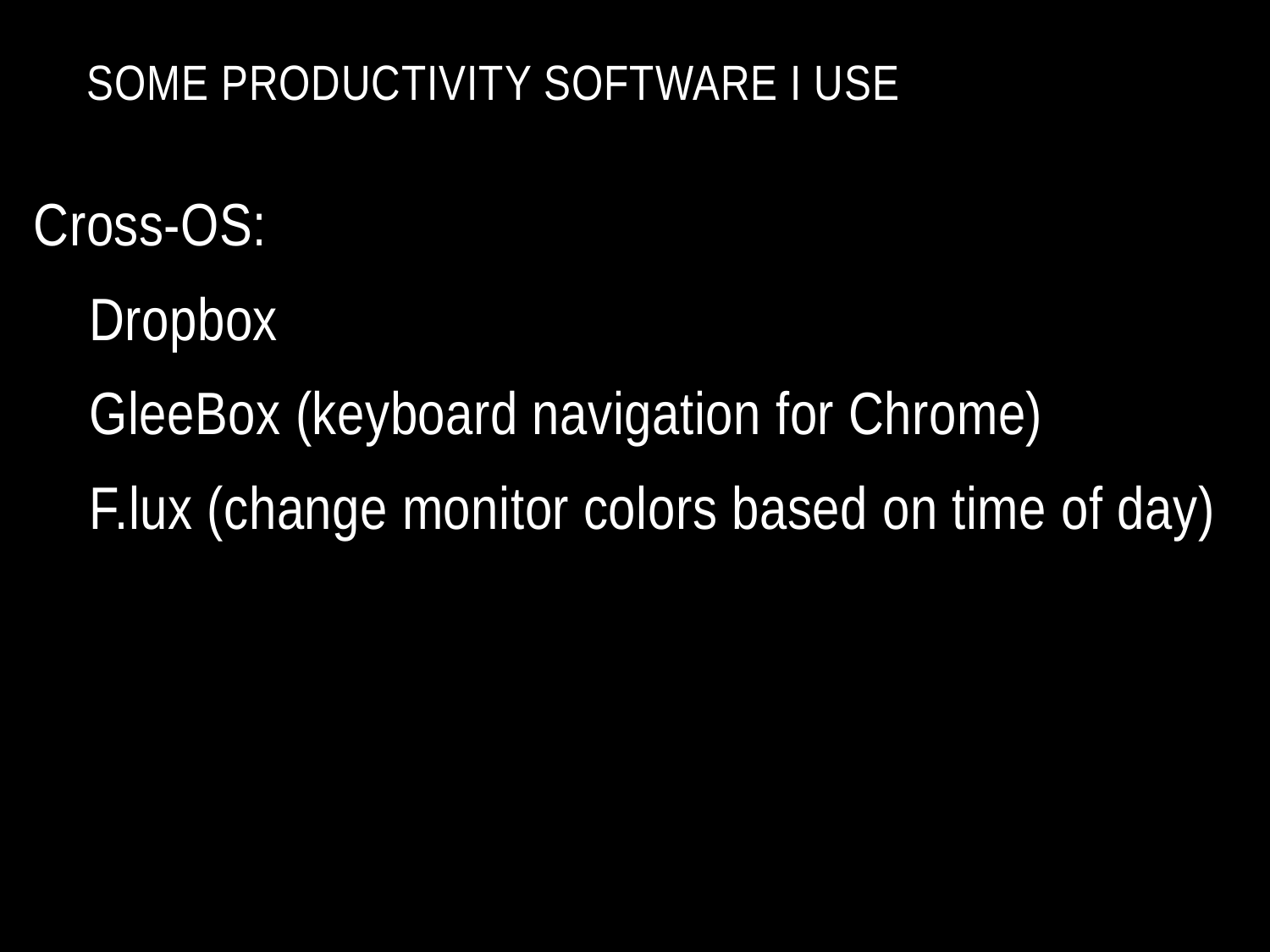

# Some productivity software I use
Cross-OS:
Dropbox
GleeBox (keyboard navigation for Chrome)
F.lux (change monitor colors based on time of day)